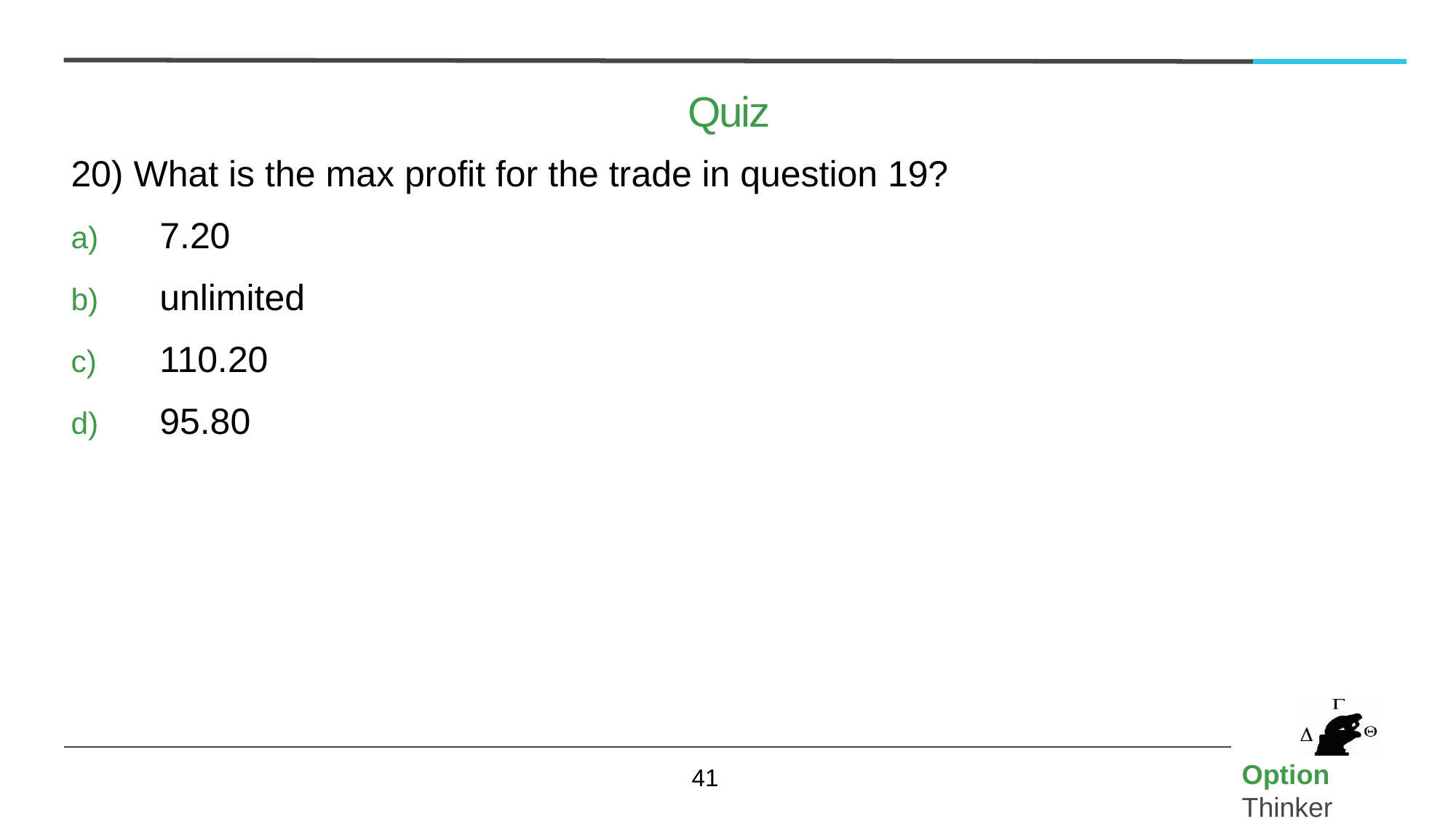

# Quiz
20) What is the max profit for the trade in question 19?
7.20
unlimited
110.20
95.80